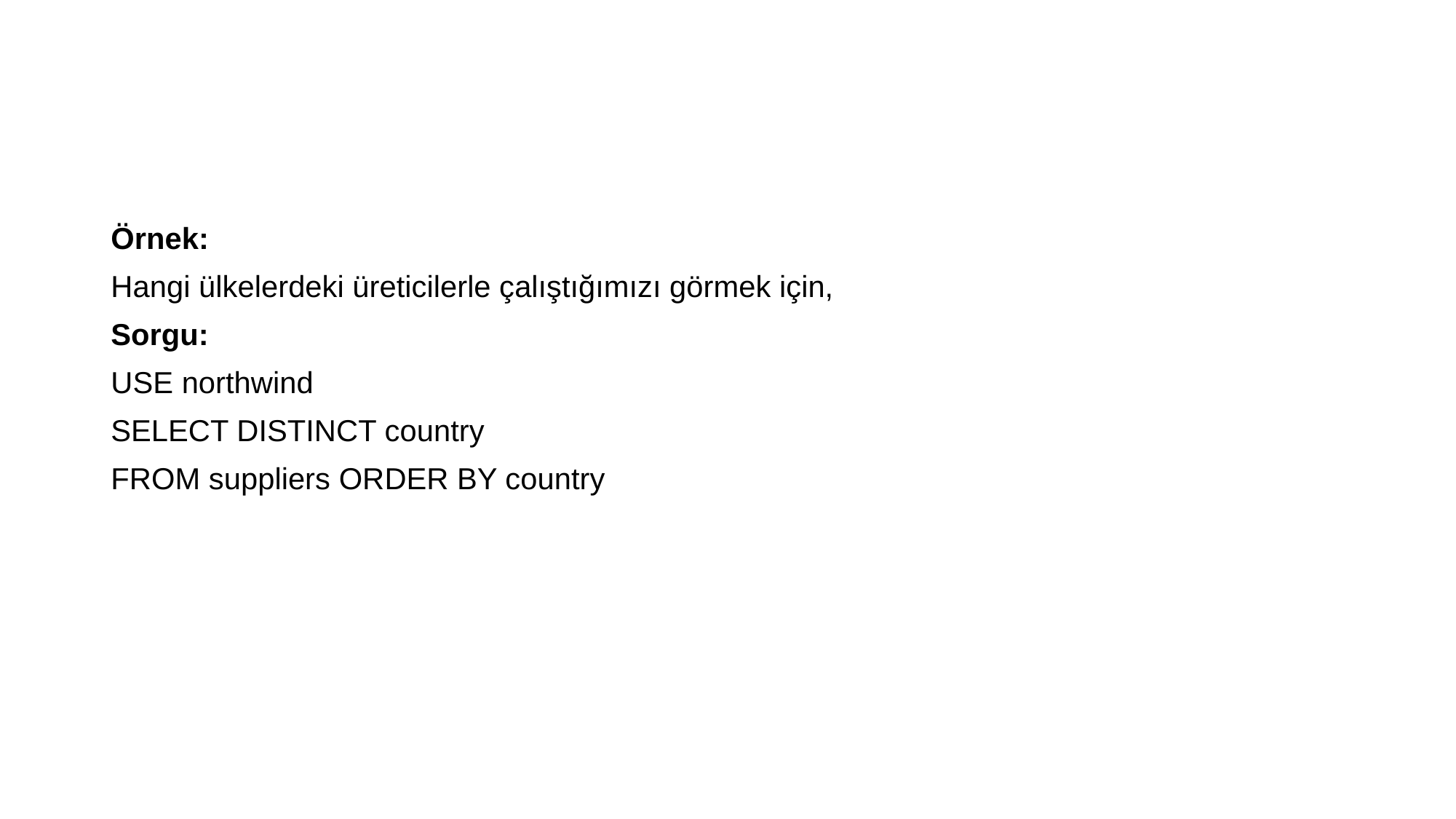

Örnek:
Hangi ülkelerdeki üreticilerle çalıştığımızı görmek için,
Sorgu:
USE northwind
SELECT DISTINCT country
FROM suppliers ORDER BY country